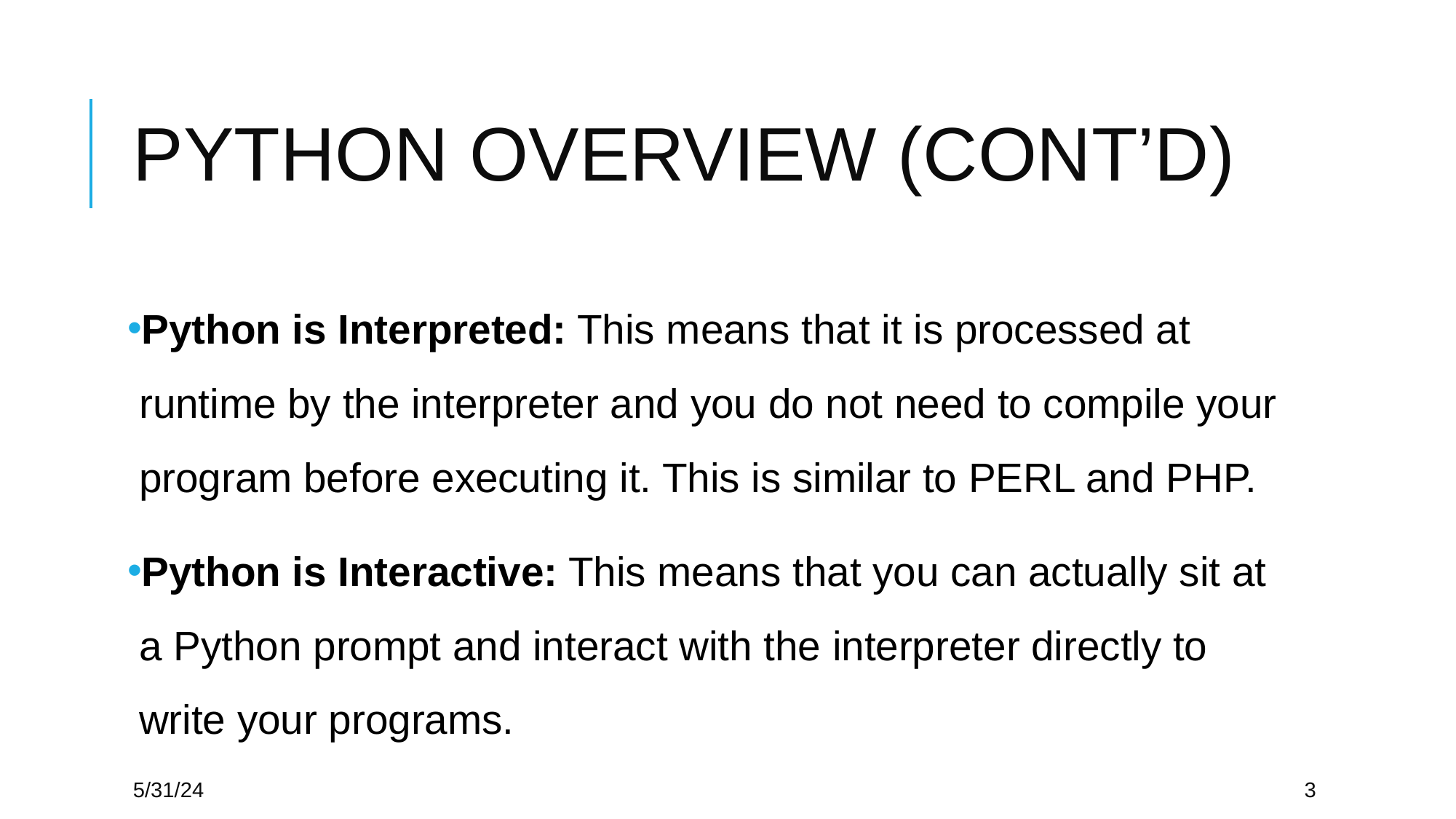

# PYTHON OVERVIEW (CONT’D)
Python is Interpreted: This means that it is processed at runtime by the interpreter and you do not need to compile your program before executing it. This is similar to PERL and PHP.
Python is Interactive: This means that you can actually sit at a Python prompt and interact with the interpreter directly to write your programs.

5/31/24
3